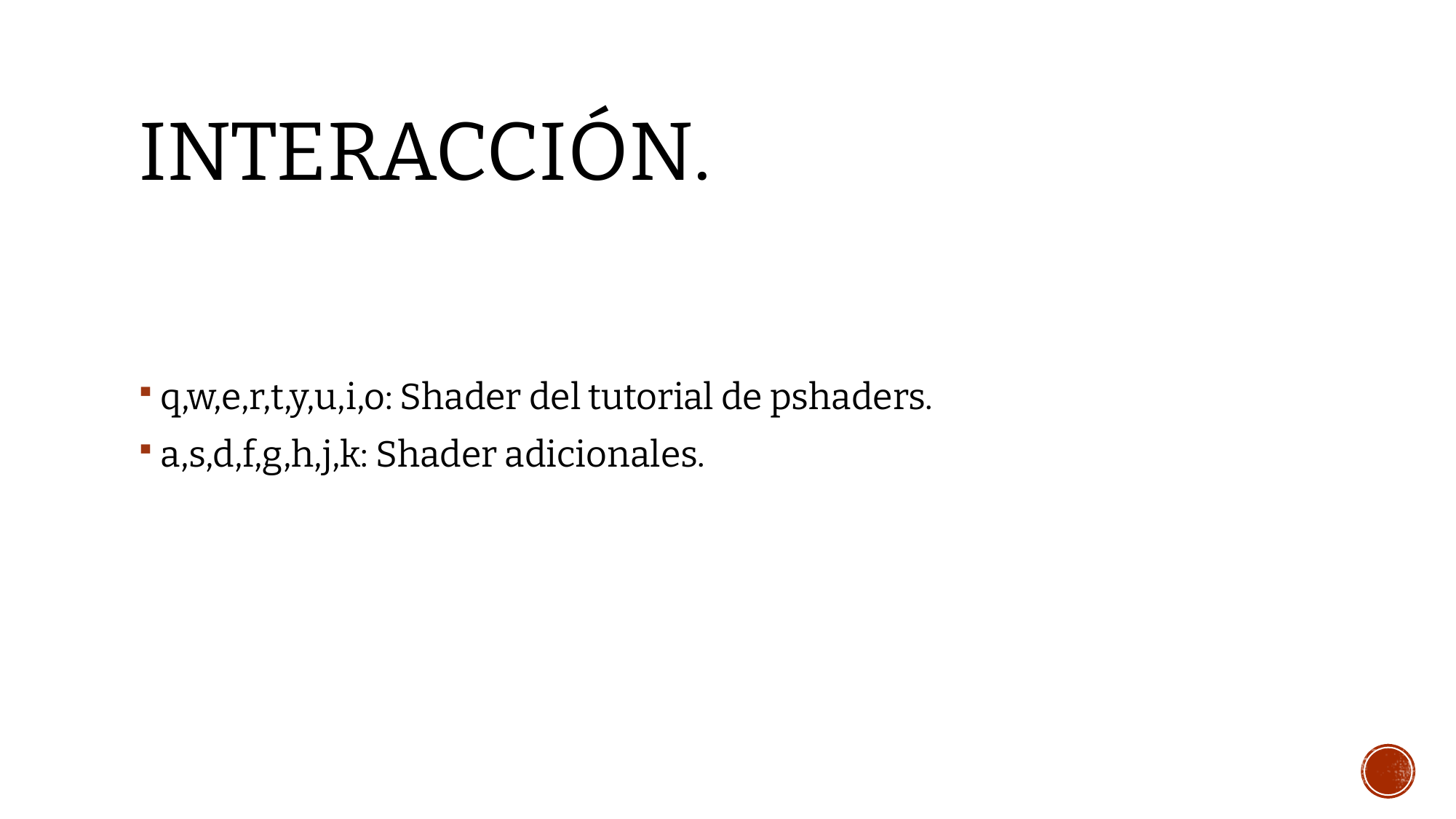

# Interacción.

q,w,e,r,t,y,u,i,o: Shader del tutorial de pshaders.
a,s,d,f,g,h,j,k: Shader adicionales.